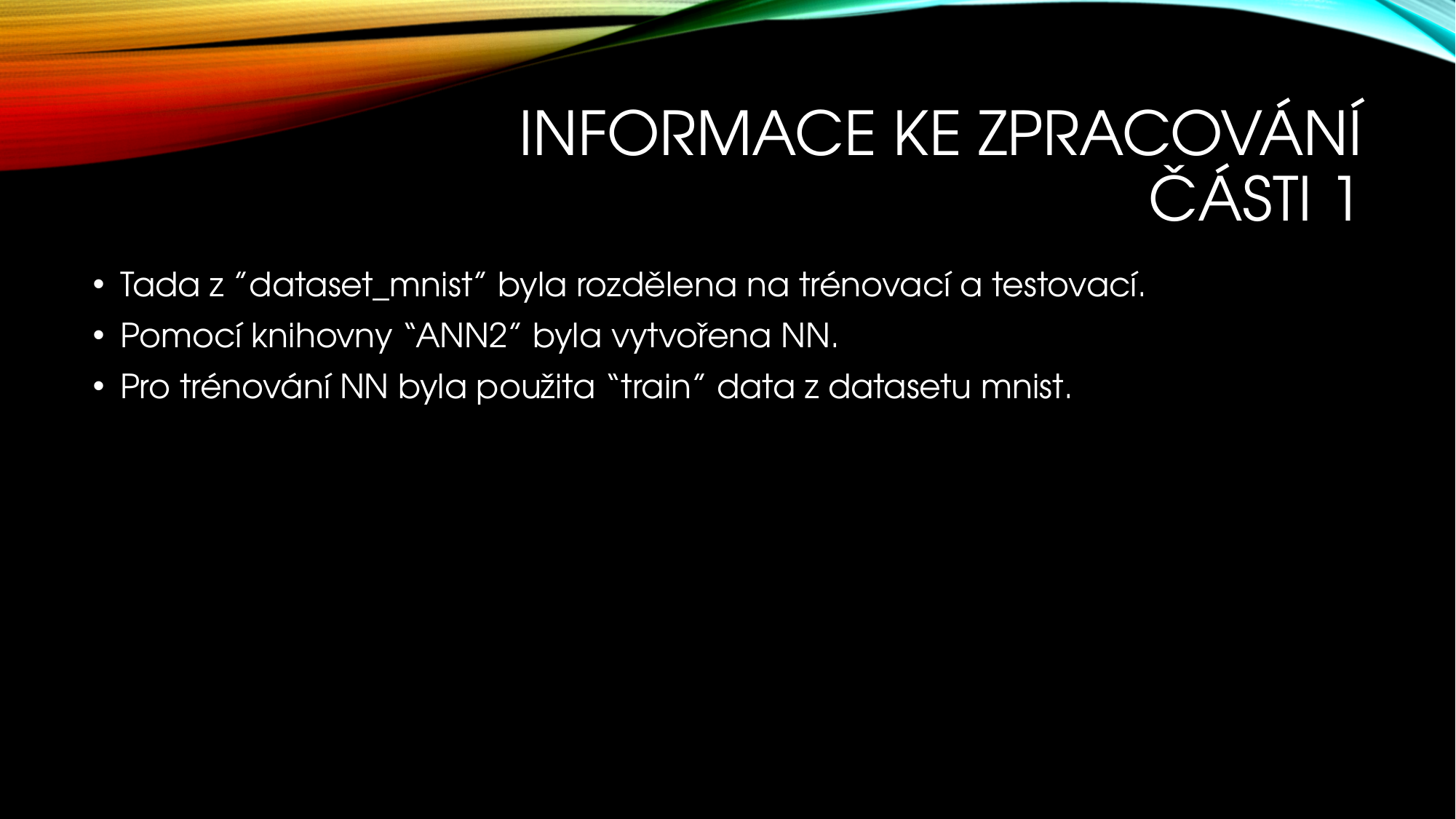

# Informace ke zpracování části 1
Tada z ”dataset_mnist” byla rozdělena na trénovací a testovací.
Pomocí knihovny “ANN2” byla vytvořena NN.
Pro trénování NN byla použita “train” data z datasetu mnist.